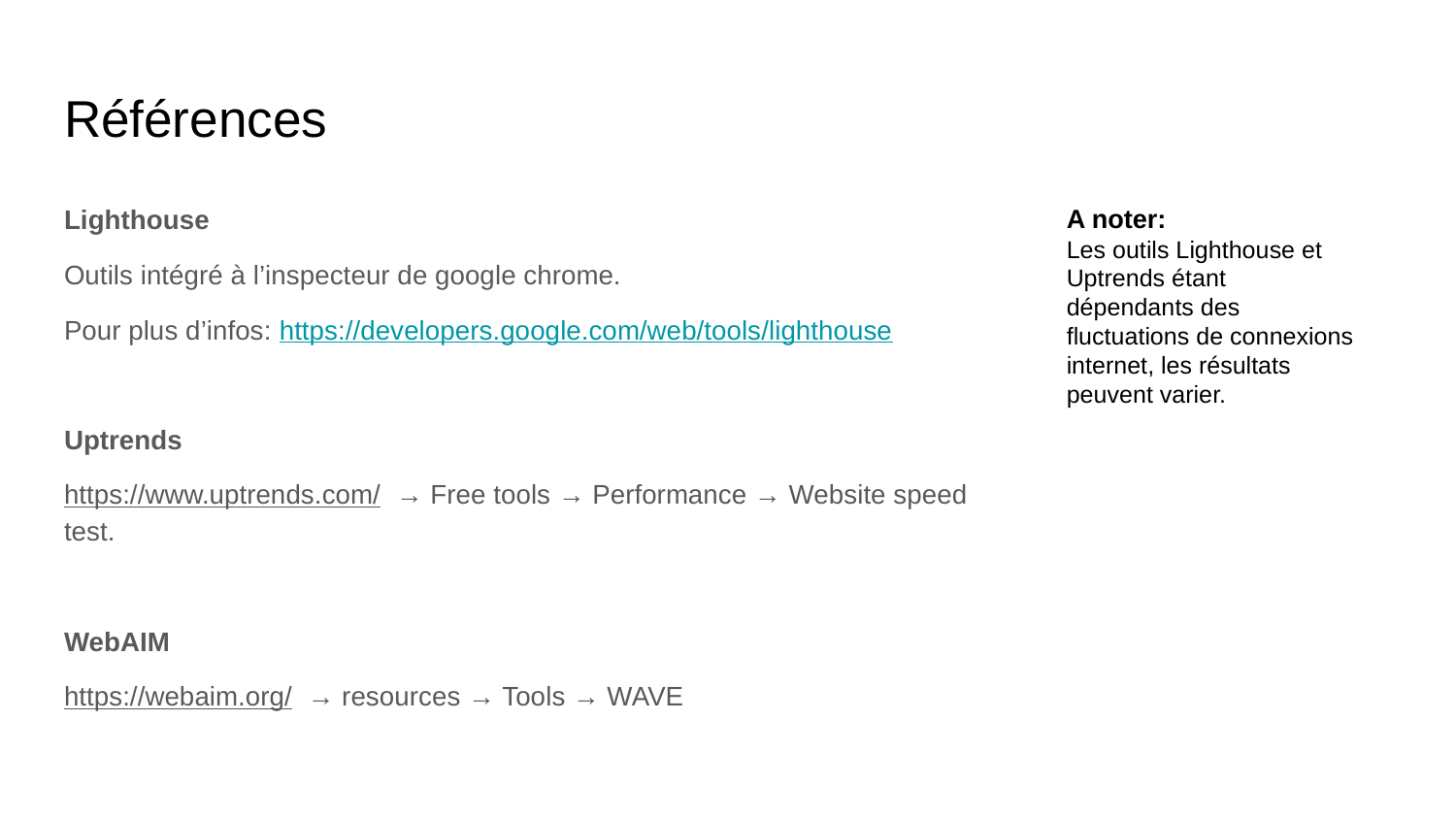

# Références
Lighthouse
Outils intégré à l’inspecteur de google chrome.
Pour plus d’infos: https://developers.google.com/web/tools/lighthouse

Uptrends
https://www.uptrends.com/  → Free tools → Performance → Website speed test.

WebAIM
https://webaim.org/  → resources → Tools → WAVE

A noter:
Les outils Lighthouse et Uptrends étant  dépendants des fluctuations de connexions internet, les résultats peuvent varier.